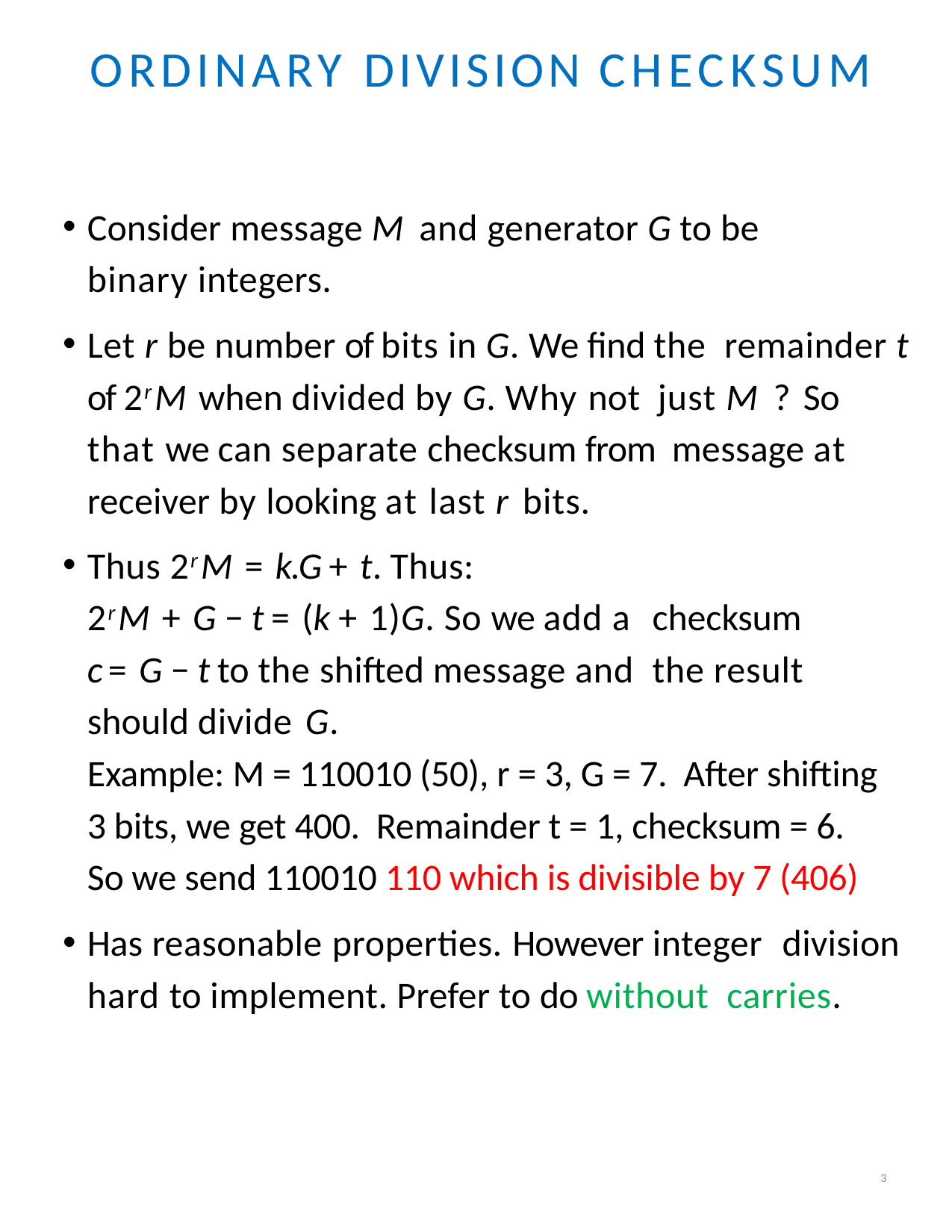

3
ORDINARY DIVISION CHECKSUM
Consider message M and generator G to be  binary integers.
Let r be number of bits in G. We find the  remainder t of 2rM when divided by G. Why not  just M ? So that we can separate checksum from  message at receiver by looking at last r bits.
Thus 2rM = k.G + t. Thus:
2rM + G − t = (k + 1)G. So we add a  checksum
c = G − t to the shifted message and  the result should divide G.
Example: M = 110010 (50), r = 3, G = 7.  After shifting 3 bits, we get 400.  Remainder t = 1, checksum = 6.  So we send 110010 110 which is divisible by 7 (406)
Has reasonable properties. However integer  division hard to implement. Prefer to do without  carries.